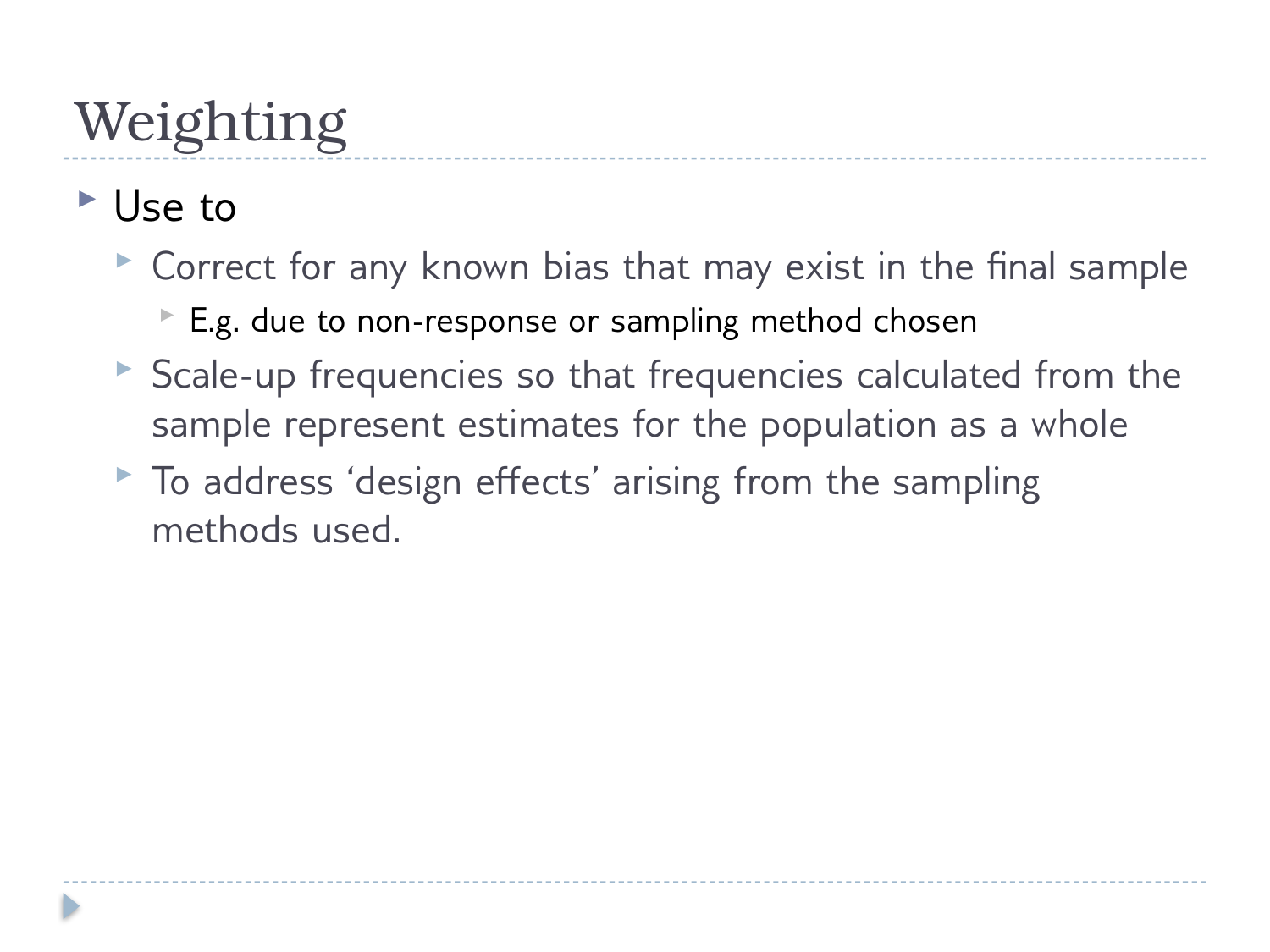

# Weighting
Use to
Correct for any known bias that may exist in the final sample
E.g. due to non-response or sampling method chosen
Scale-up frequencies so that frequencies calculated from the sample represent estimates for the population as a whole
To address ‘design effects’ arising from the sampling methods used.